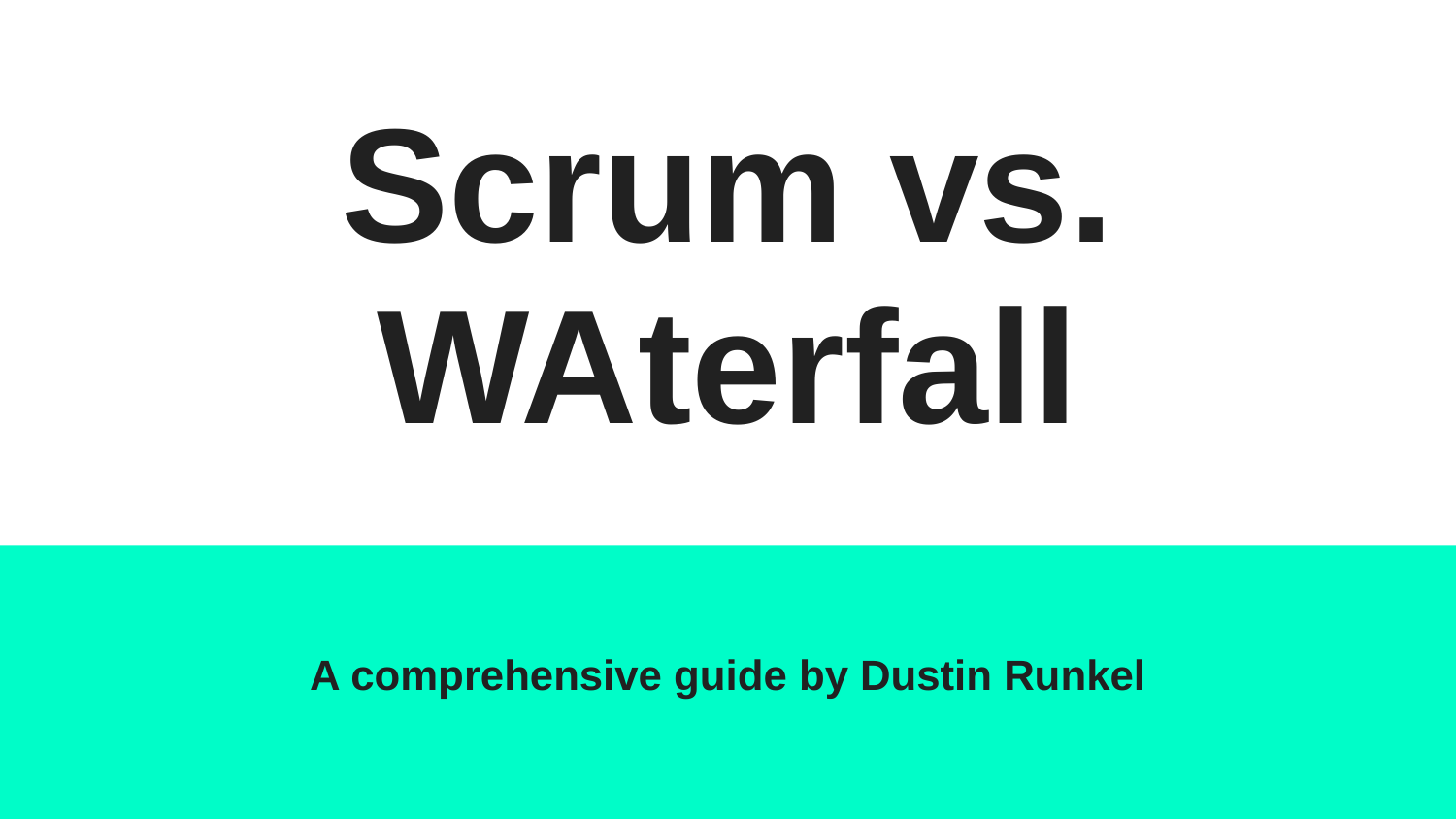

# Scrum vs. WAterfall
A comprehensive guide by Dustin Runkel